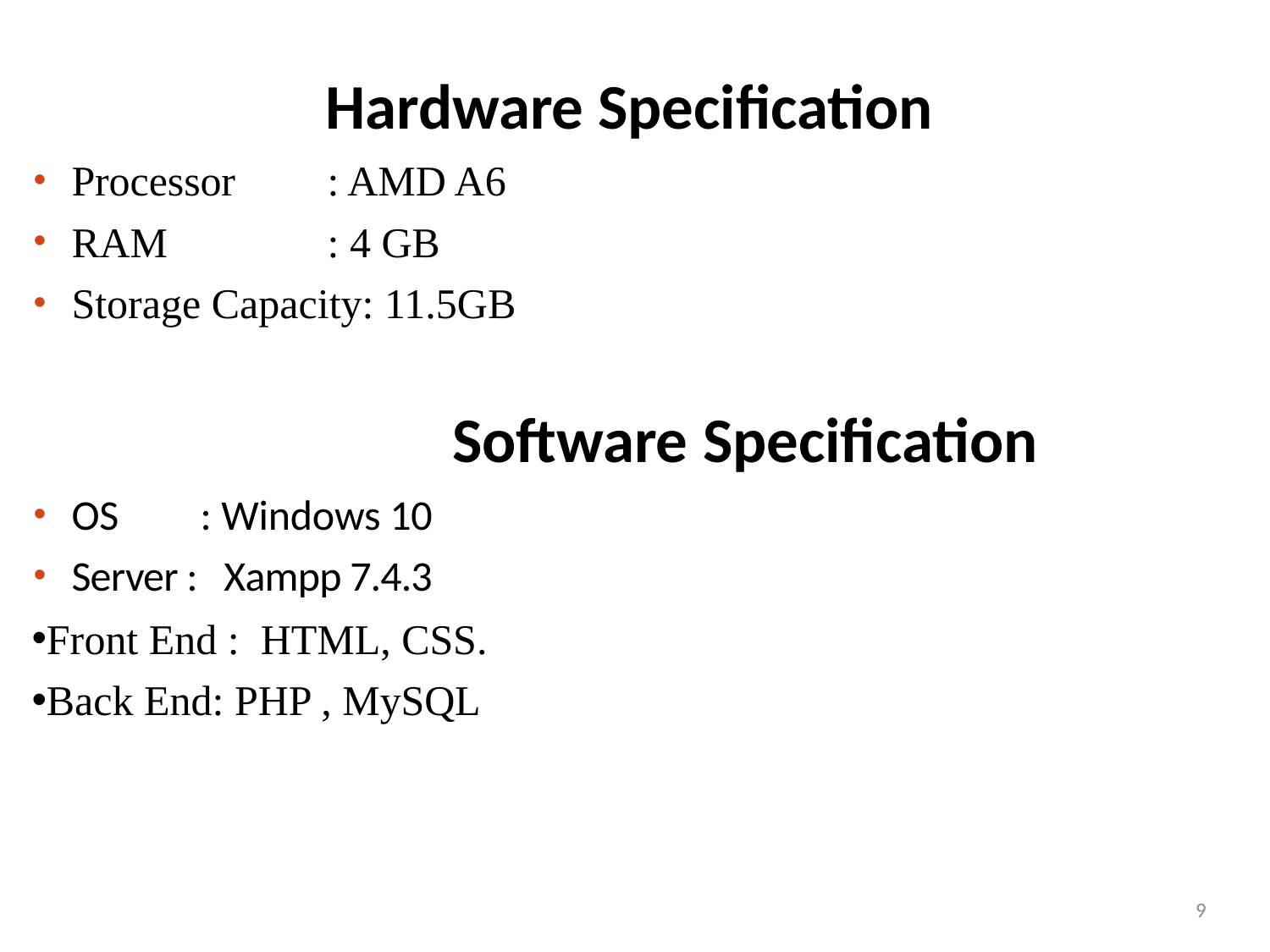

Hardware Specification
Processor	: AMD A6
RAM	: 4 GB
Storage Capacity: 11.5GB

				Software Specification
OS	: Windows 10
Server :   Xampp 7.4.3
Front End :  HTML, CSS.
Back End: PHP , MySQL

9